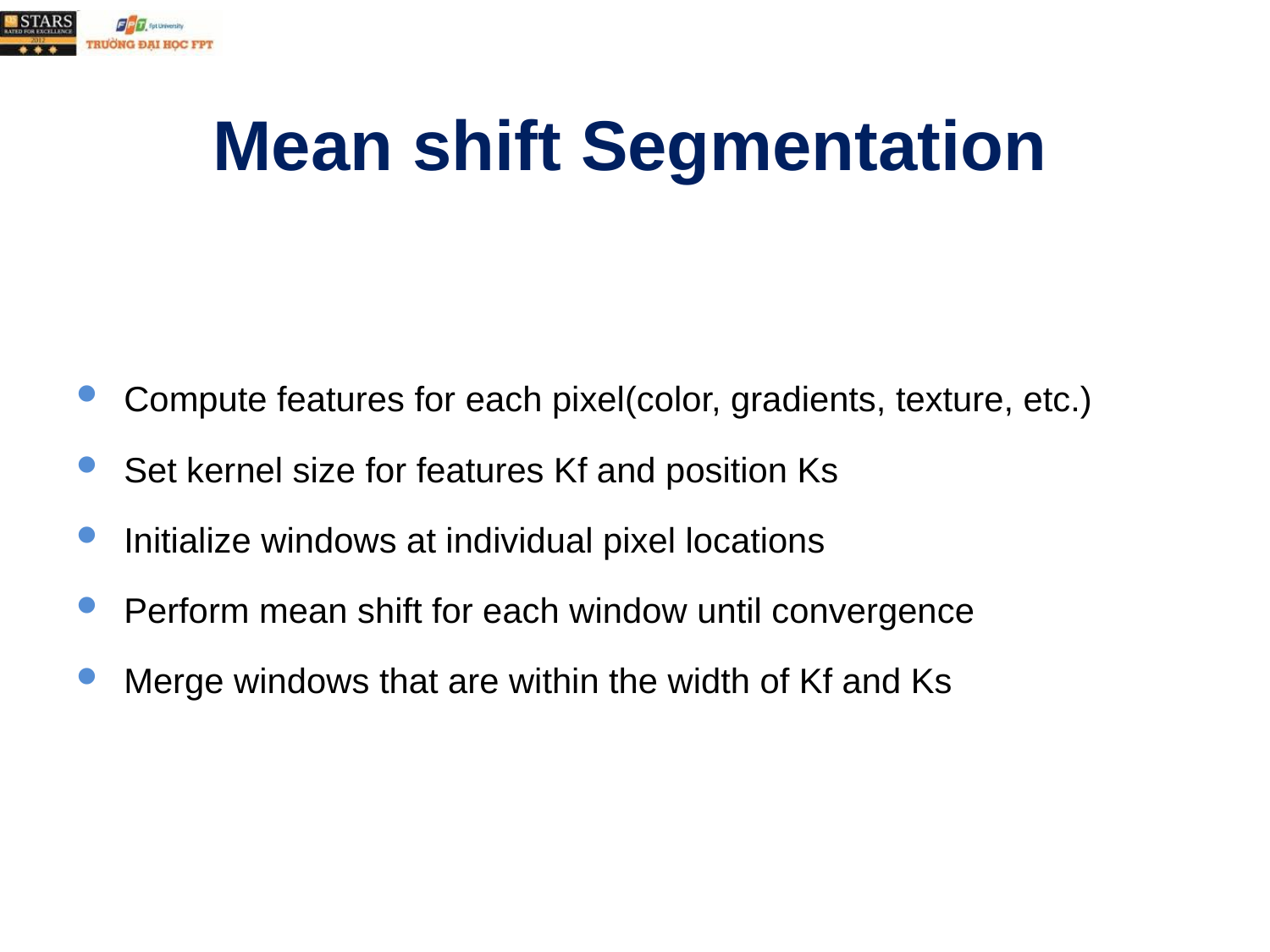

# Mean shift Segmentation
Compute features for each pixel(color, gradients, texture, etc.)
Set kernel size for features Kf and position Ks
Initialize windows at individual pixel locations
Perform mean shift for each window until convergence
Merge windows that are within the width of Kf and Ks